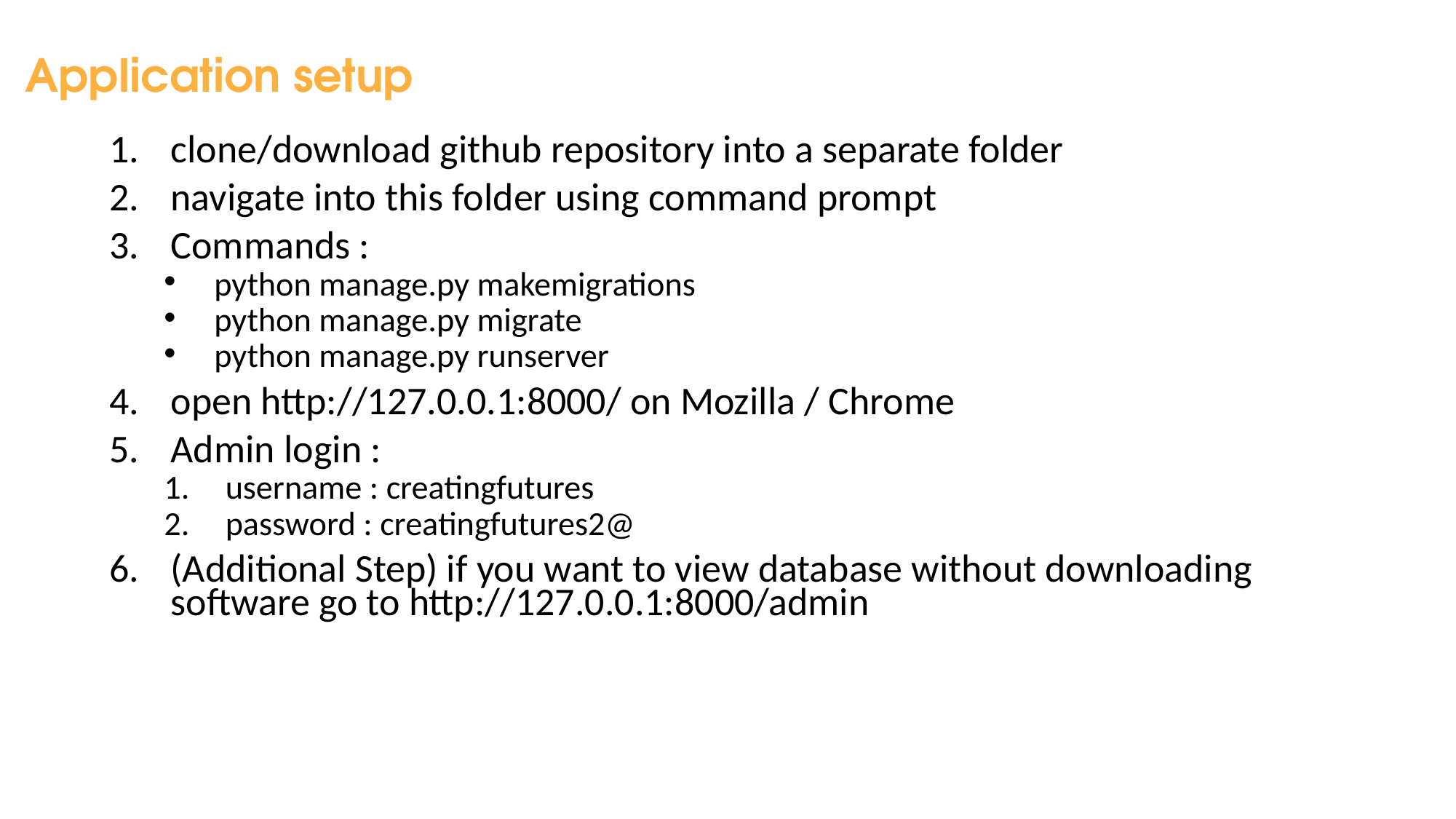

# Application setup
clone/download github repository into a separate folder
navigate into this folder using command prompt
Commands :
   python manage.py makemigrations
   python manage.py migrate
   python manage.py runserver
open http://127.0.0.1:8000/ on Mozilla / Chrome
Admin login :
username : creatingfutures
password : creatingfutures2@
(Additional Step) if you want to view database without downloading software go to http://127.0.0.1:8000/admin